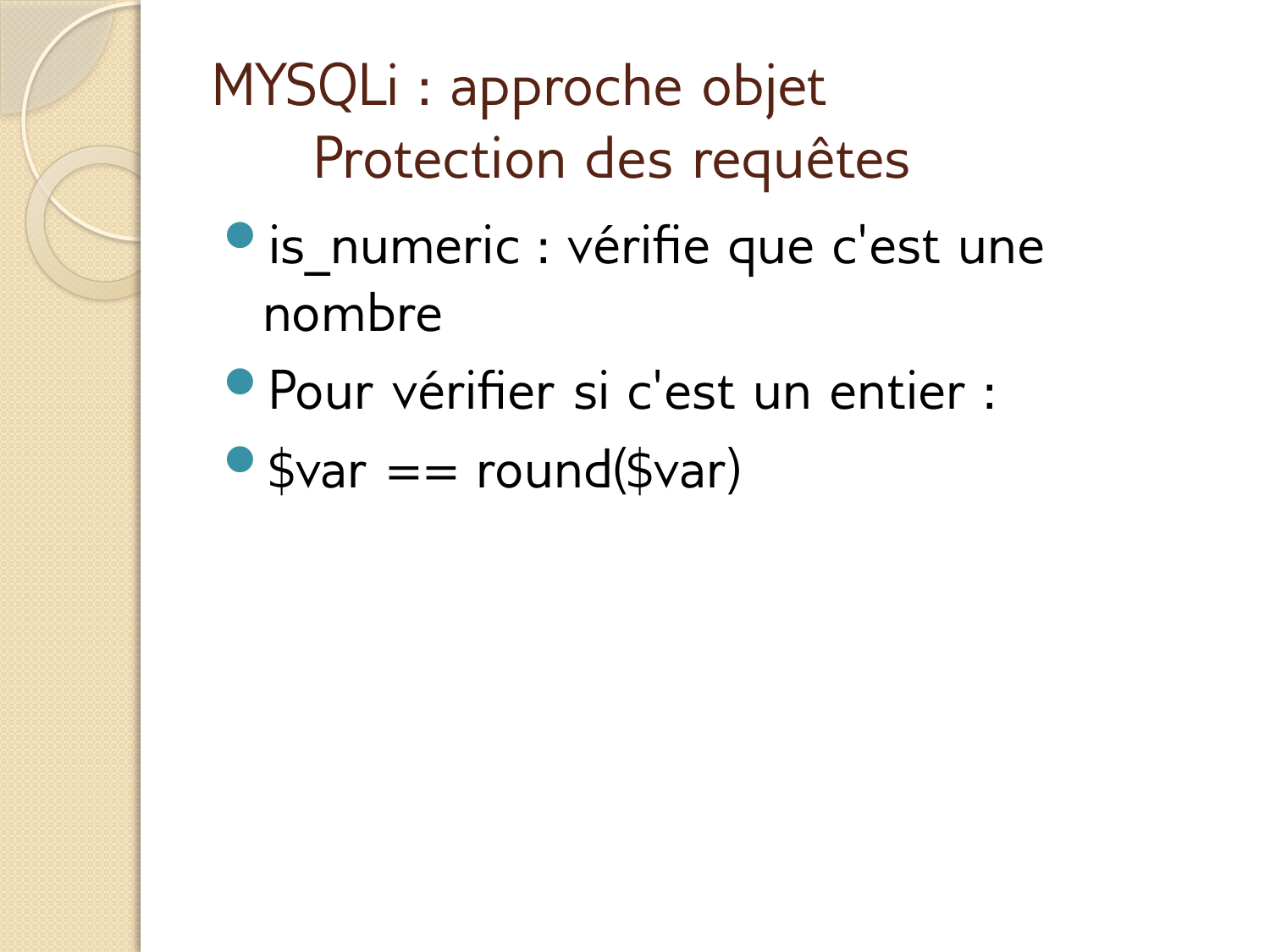

# MYSQLi : approche objet Protection des requêtes
is_numeric : vérifie que c'est une nombre
Pour vérifier si c'est un entier :
$var == round($var)